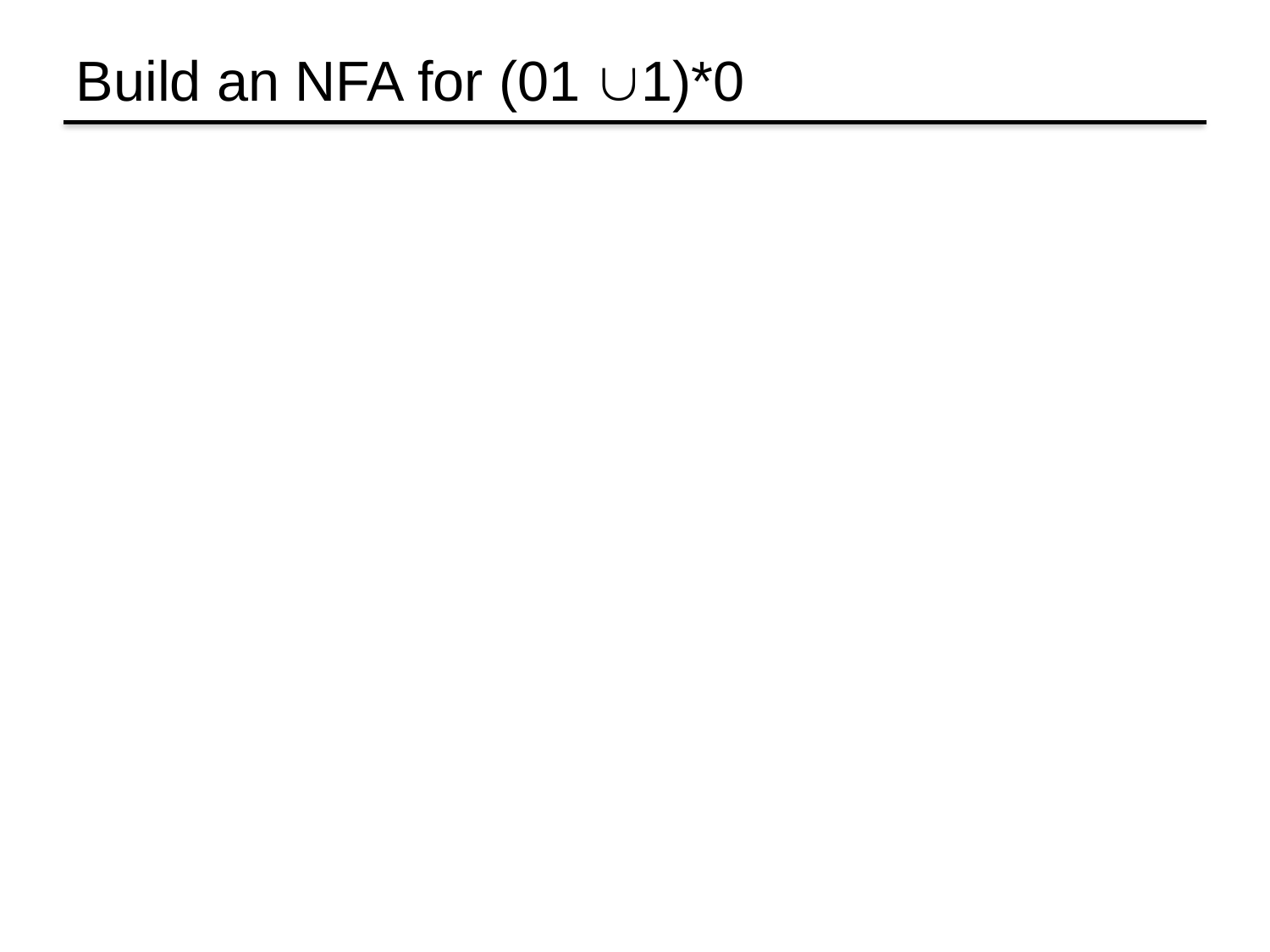

# Build an NFA for (01 ∪1)*0